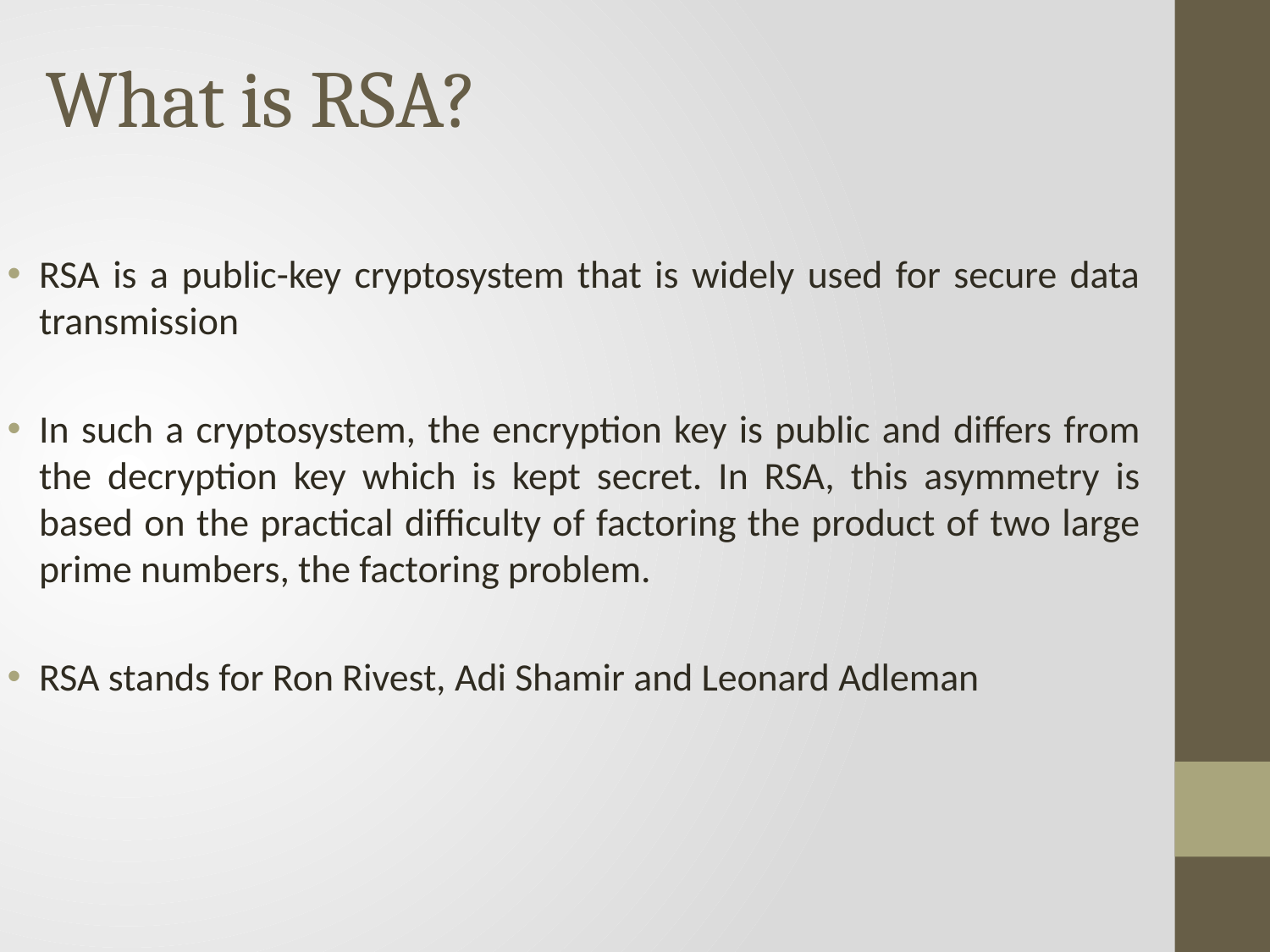

# What is RSA?
RSA is a public-key cryptosystem that is widely used for secure data transmission

In such a cryptosystem, the encryption key is public and differs from the decryption key which is kept secret. In RSA, this asymmetry is based on the practical difficulty of factoring the product of two large prime numbers, the factoring problem.

RSA stands for Ron Rivest, Adi Shamir and Leonard Adleman